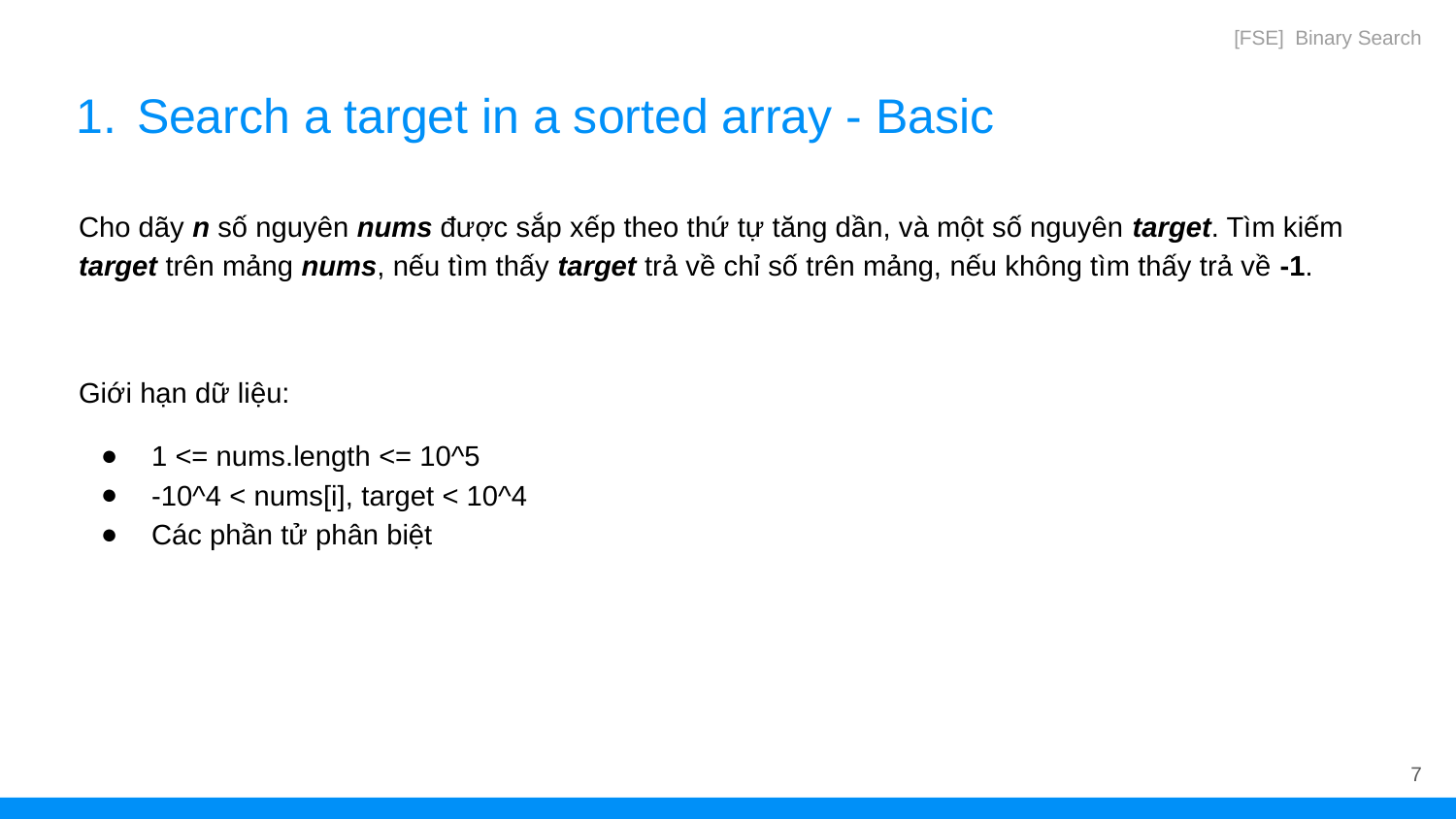

[FSE]  Binary Search

# Search a target in a sorted array - Basic
Cho dãy n số nguyên nums được sắp xếp theo thứ tự tăng dần, và một số nguyên target. Tìm kiếm target trên mảng nums, nếu tìm thấy target trả về chỉ số trên mảng, nếu không tìm thấy trả về -1.

Giới hạn dữ liệu:
1 <= nums.length <= 10^5
-10^4 < nums[i], target < 10^4
Các phần tử phân biệt
7